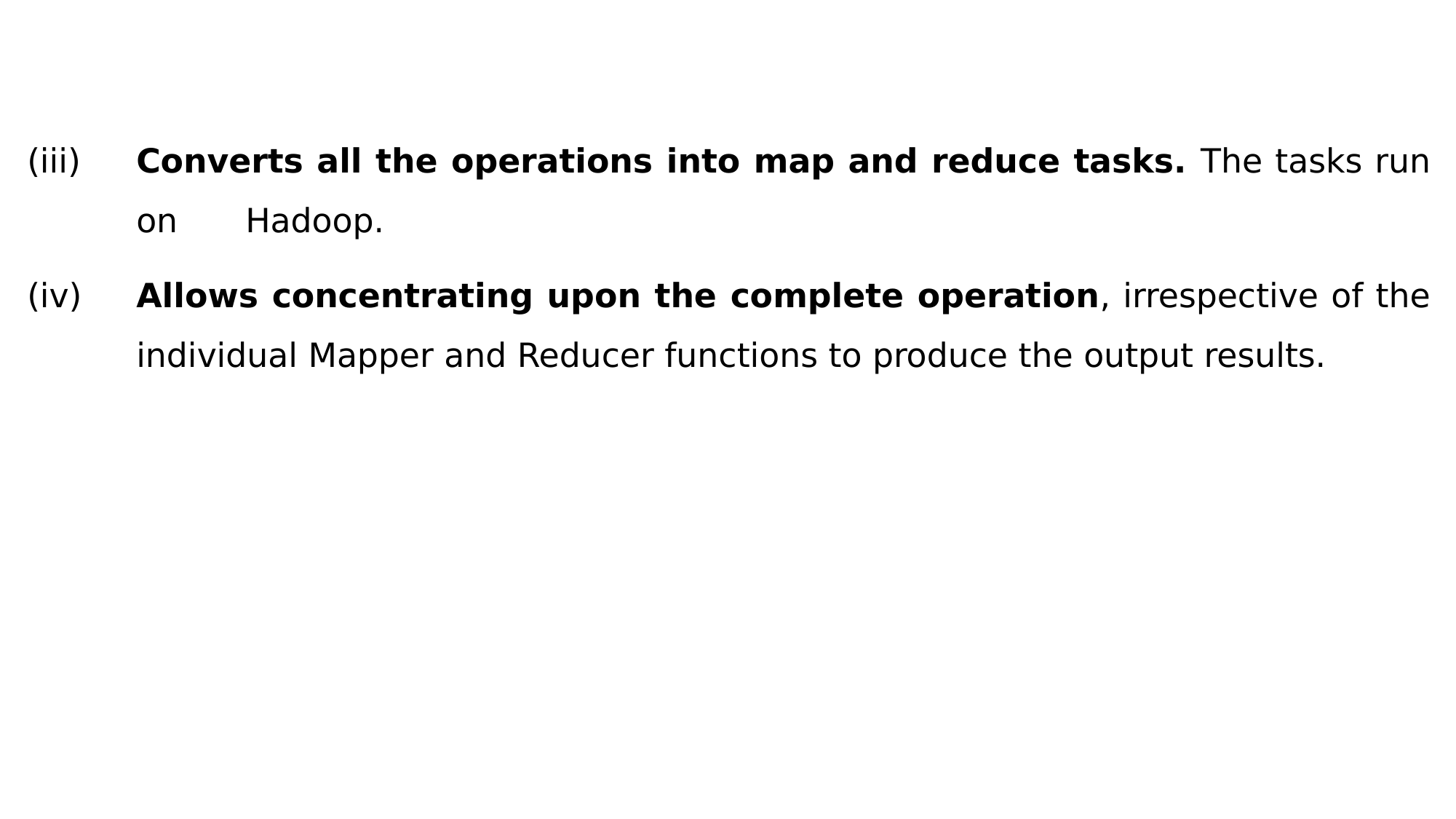

(iii)	Converts all the operations into map and reduce tasks. The tasks run 	on 	Hadoop.
(iv)	Allows concentrating upon the complete operation, irrespective of the 	individual Mapper and Reducer functions to produce the output results.